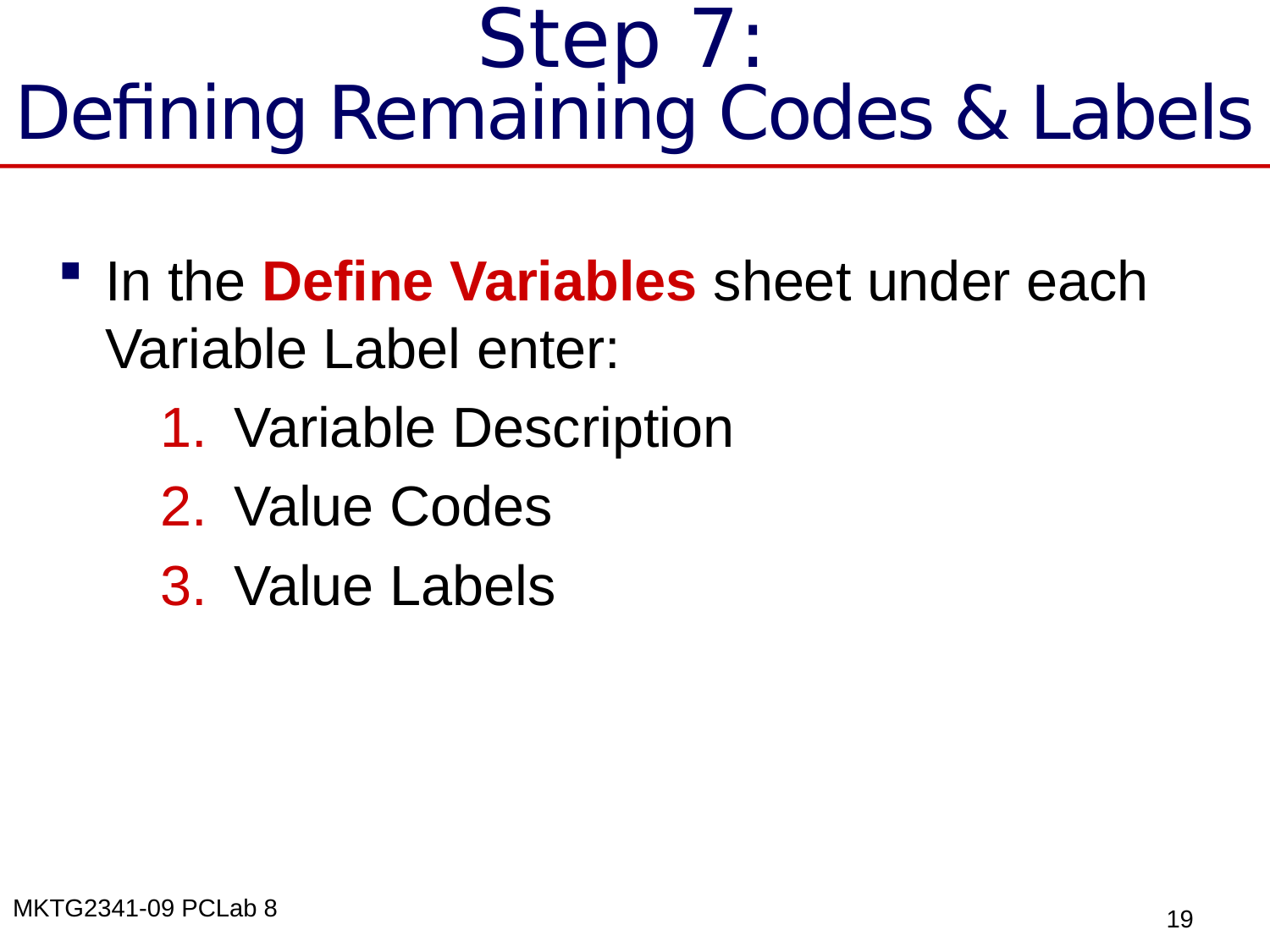

# Step 7: Defining Remaining Codes & Labels
In the Define Variables sheet under each Variable Label enter:
Variable Description
Value Codes
Value Labels

19
MKTG2341-09 PCLab 8